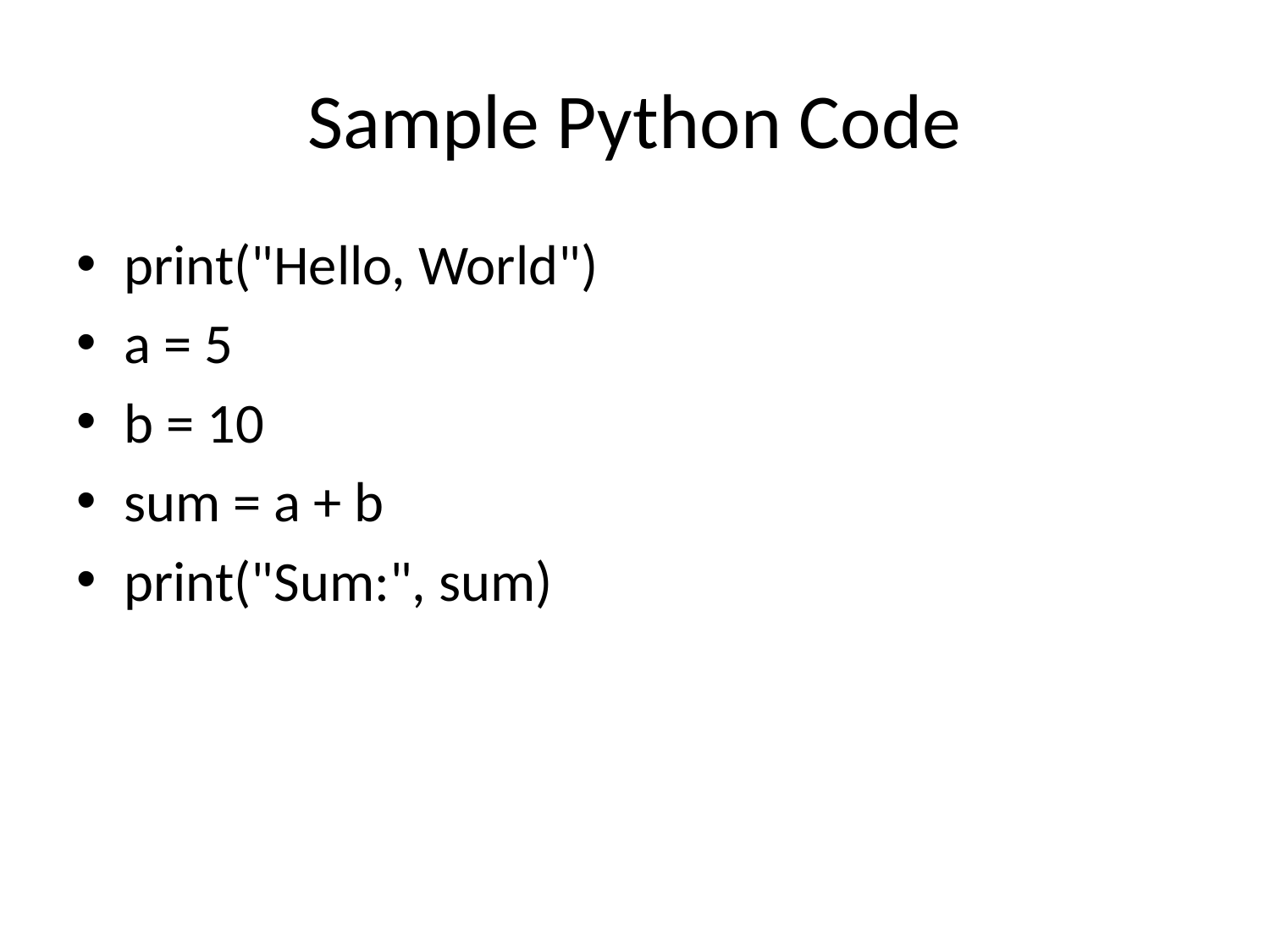

# Sample Python Code
print("Hello, World")
a = 5
b = 10
sum = a + b
print("Sum:", sum)